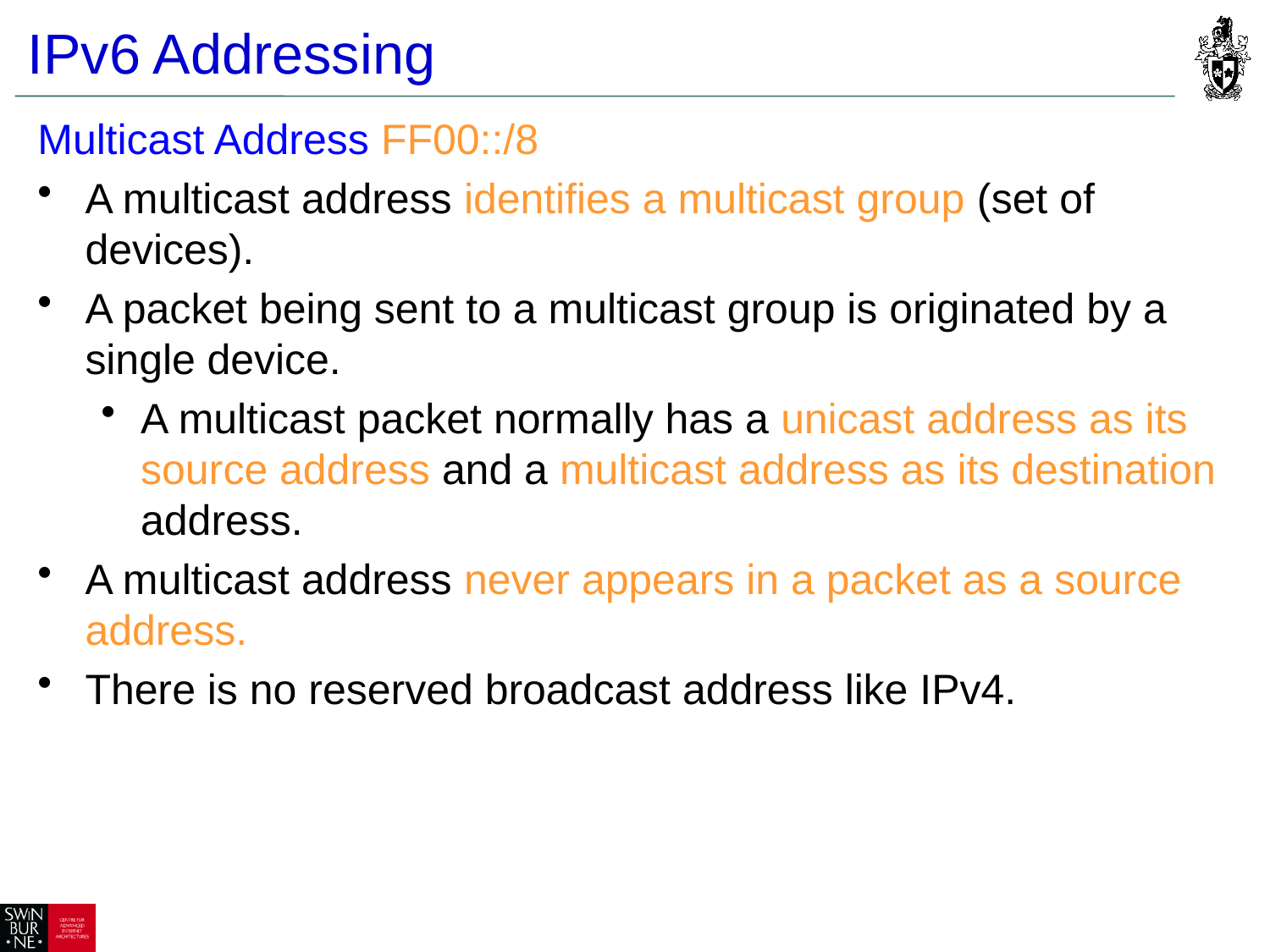

IPv6 Addressing
Multicast Address FF00::/8
A multicast address identifies a multicast group (set of devices).
A packet being sent to a multicast group is originated by a single device.
A multicast packet normally has a unicast address as its source address and a multicast address as its destination address.
A multicast address never appears in a packet as a source address.
There is no reserved broadcast address like IPv4.